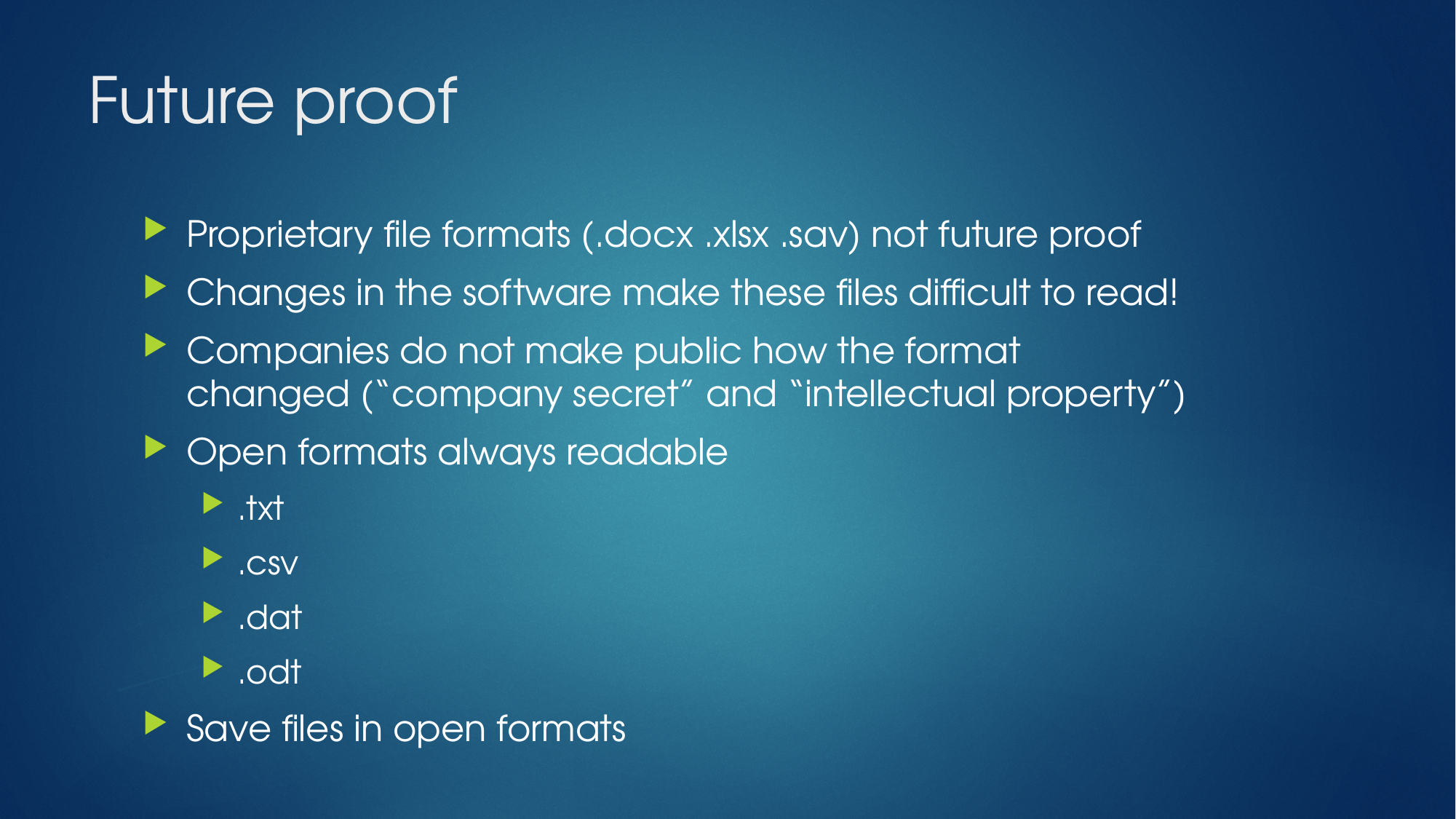

# Future proof
Proprietary file formats (.docx .xlsx .sav) not future proof
Changes in the software make these files difficult to read!
Companies do not make public how the format changed (“company secret” and “intellectual property”)
Open formats always readable
.txt
.csv
.dat
.odt
Save files in open formats